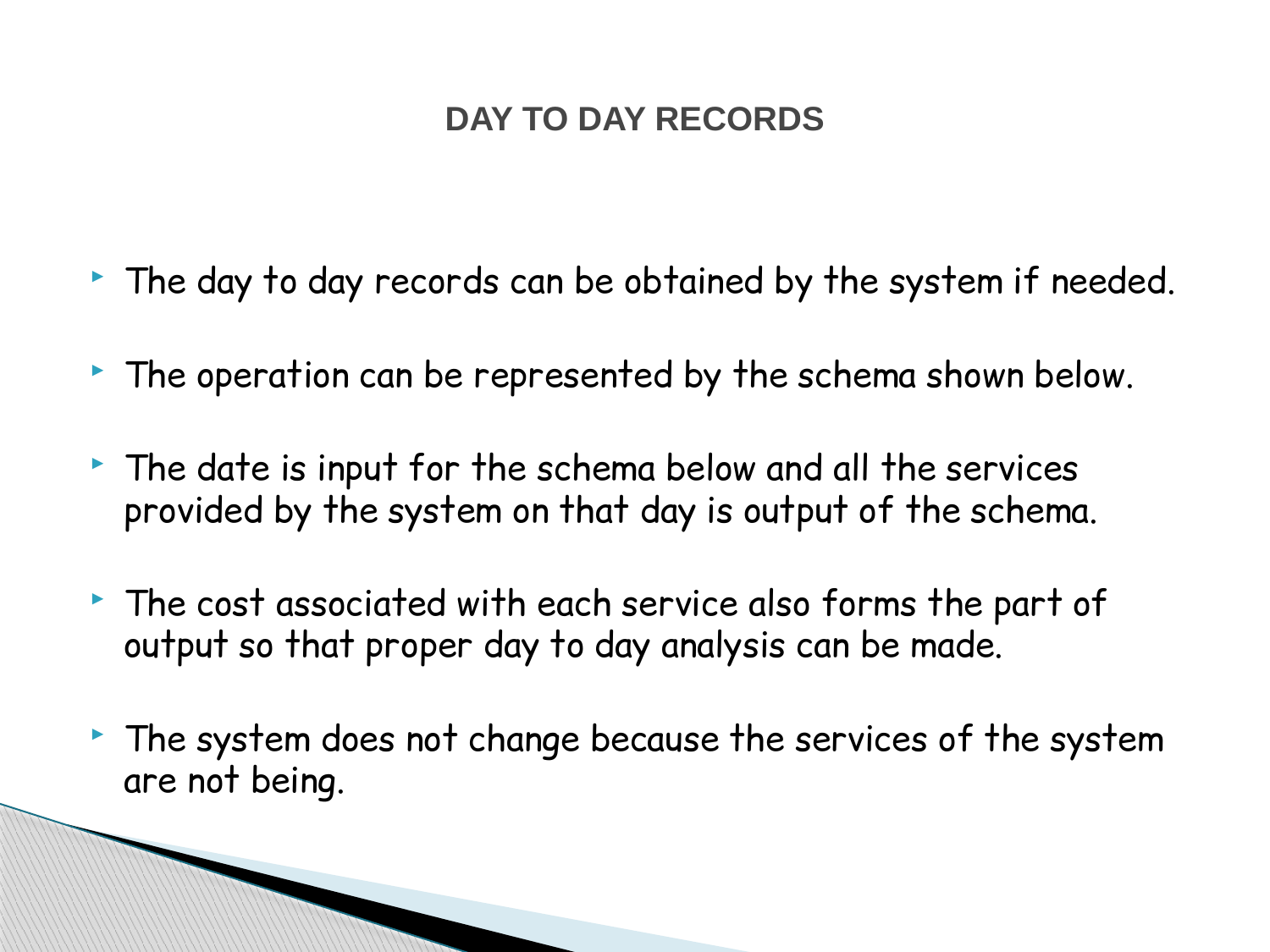

# DAY TO DAY RECORDS

The day to day records can be obtained by the system if needed.

The operation can be represented by the schema shown below.

The date is input for the schema below and all the services provided by the system on that day is output of the schema.

The cost associated with each service also forms the part of output so that proper day to day analysis can be made.

The system does not change because the services of the system are not being.